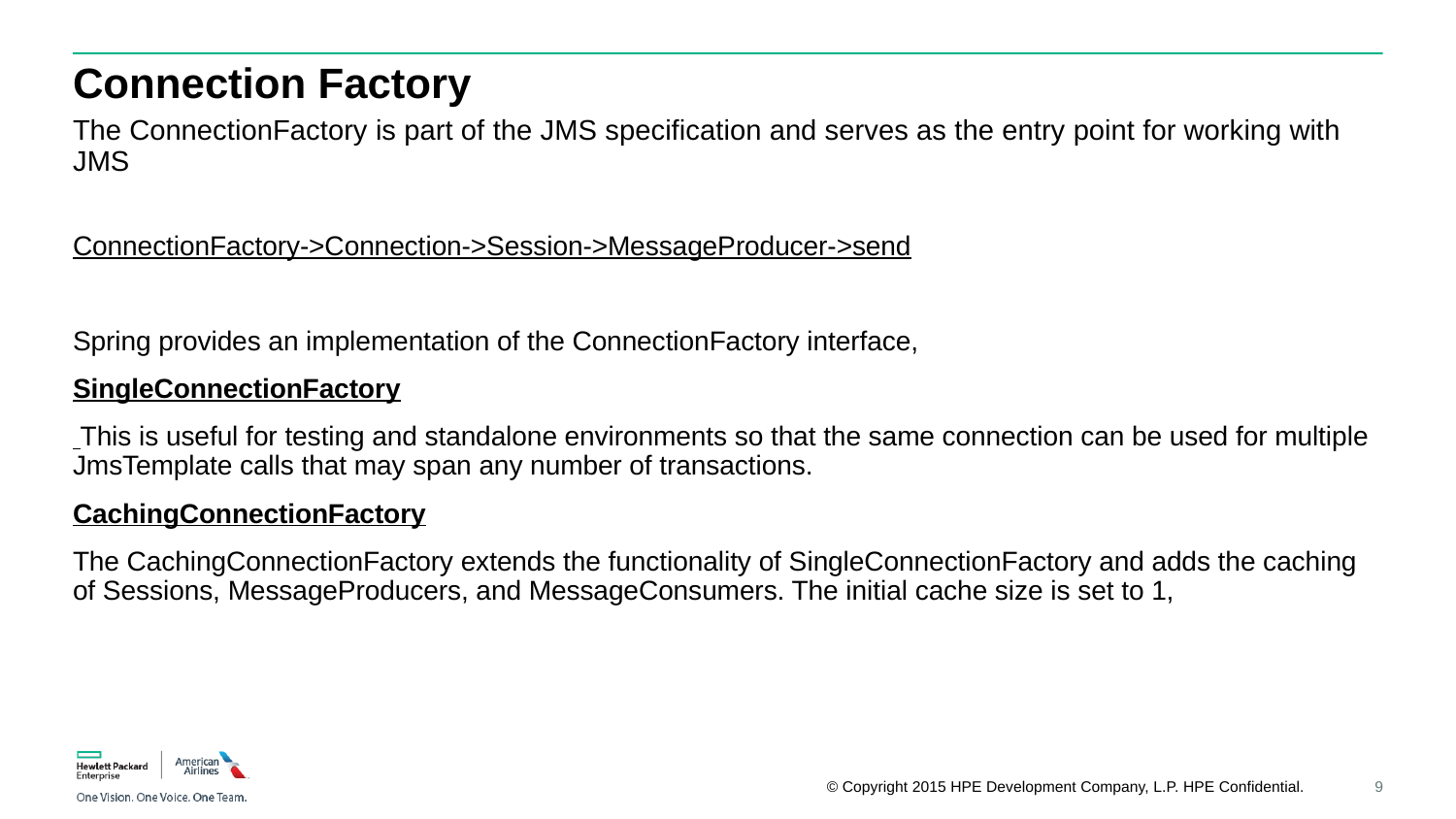

# Connection Factory
The ConnectionFactory is part of the JMS specification and serves as the entry point for working with JMS

ConnectionFactory->Connection->Session->MessageProducer->send

Spring provides an implementation of the ConnectionFactory interface,
SingleConnectionFactory
 This is useful for testing and standalone environments so that the same connection can be used for multiple JmsTemplate calls that may span any number of transactions.
CachingConnectionFactory
The CachingConnectionFactory extends the functionality of SingleConnectionFactory and adds the caching of Sessions, MessageProducers, and MessageConsumers. The initial cache size is set to 1,

9